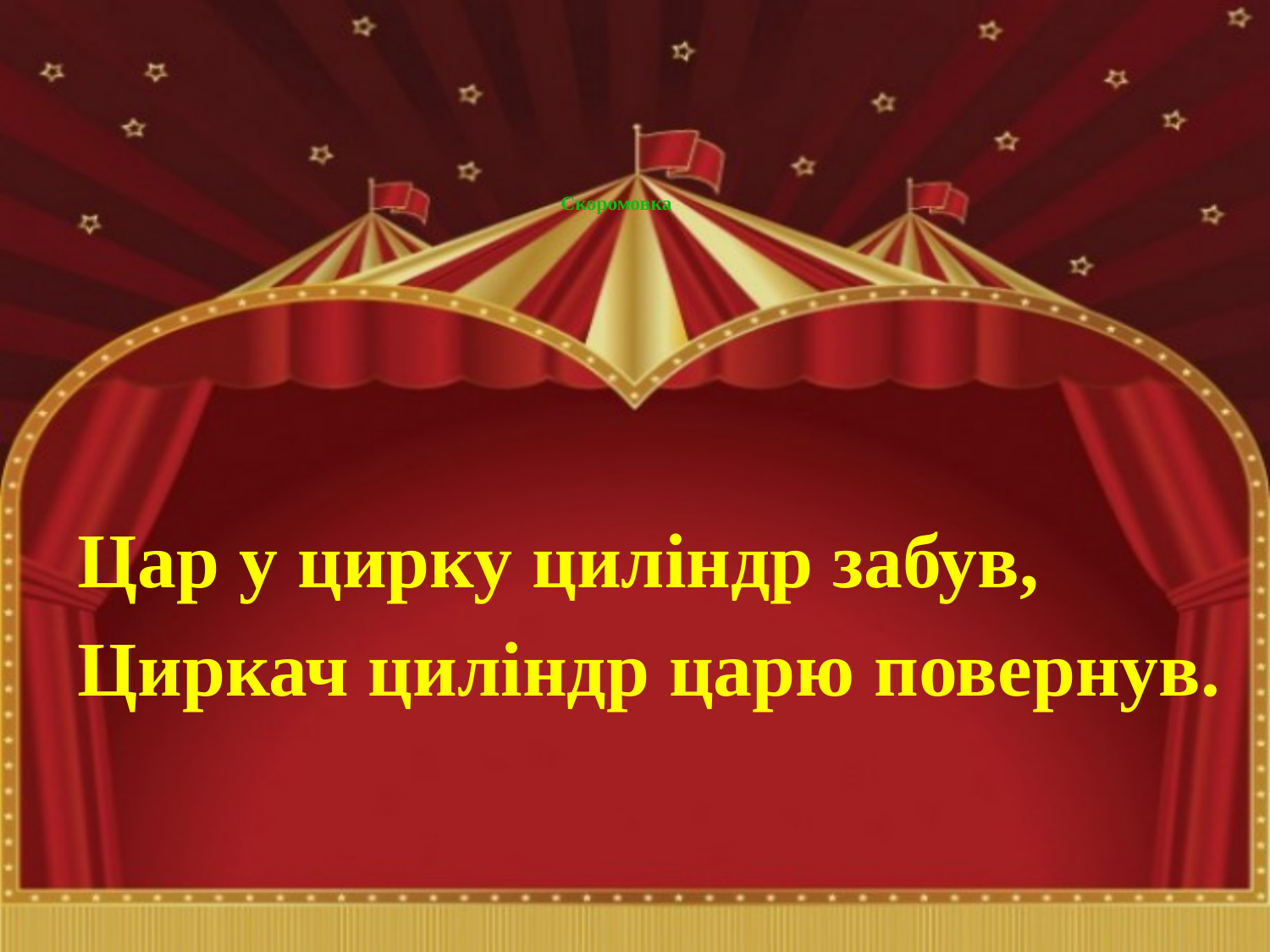

# Скоромовка

Цар у цирку циліндр забув,
Циркач циліндр царю повернув.